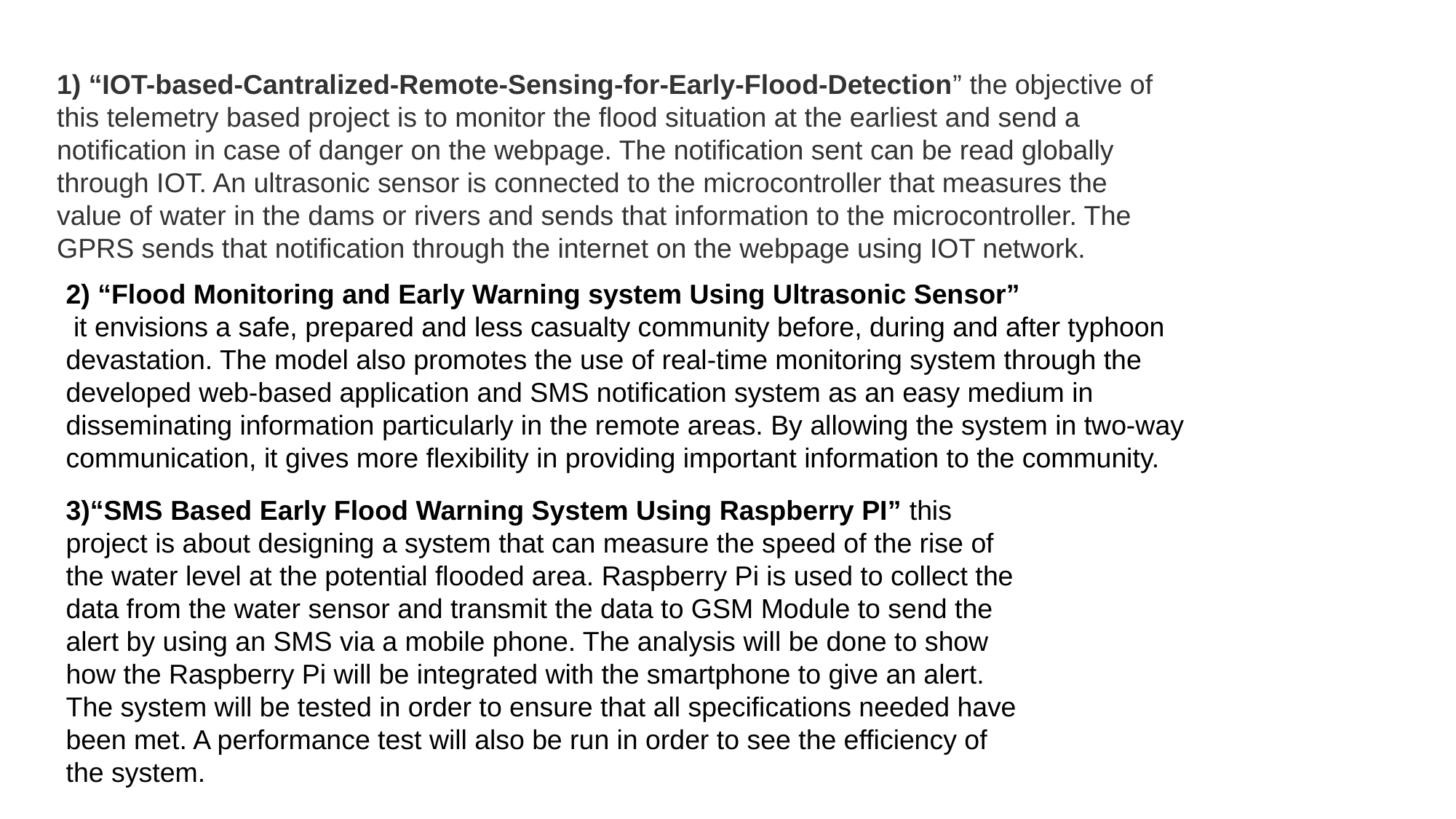

1) “IOT-based-Cantralized-Remote-Sensing-for-Early-Flood-Detection” the objective of this telemetry based project is to monitor the flood situation at the earliest and send a notification in case of danger on the webpage. The notification sent can be read globally through IOT. An ultrasonic sensor is connected to the microcontroller that measures the value of water in the dams or rivers and sends that information to the microcontroller. The GPRS sends that notification through the internet on the webpage using IOT network.
2) “Flood Monitoring and Early Warning system Using Ultrasonic Sensor”
 it envisions a safe, prepared and less casualty community before, during and after typhoon devastation. The model also promotes the use of real-time monitoring system through the developed web-based application and SMS notification system as an easy medium in disseminating information particularly in the remote areas. By allowing the system in two-way communication, it gives more flexibility in providing important information to the community.

3)“SMS Based Early Flood Warning System Using Raspberry PI” this project is about designing a system that can measure the speed of the rise of the water level at the potential flooded area. Raspberry Pi is used to collect the data from the water sensor and transmit the data to GSM Module to send the alert by using an SMS via a mobile phone. The analysis will be done to show how the Raspberry Pi will be integrated with the smartphone to give an alert. The system will be tested in order to ensure that all specifications needed have been met. A performance test will also be run in order to see the efficiency of the system.